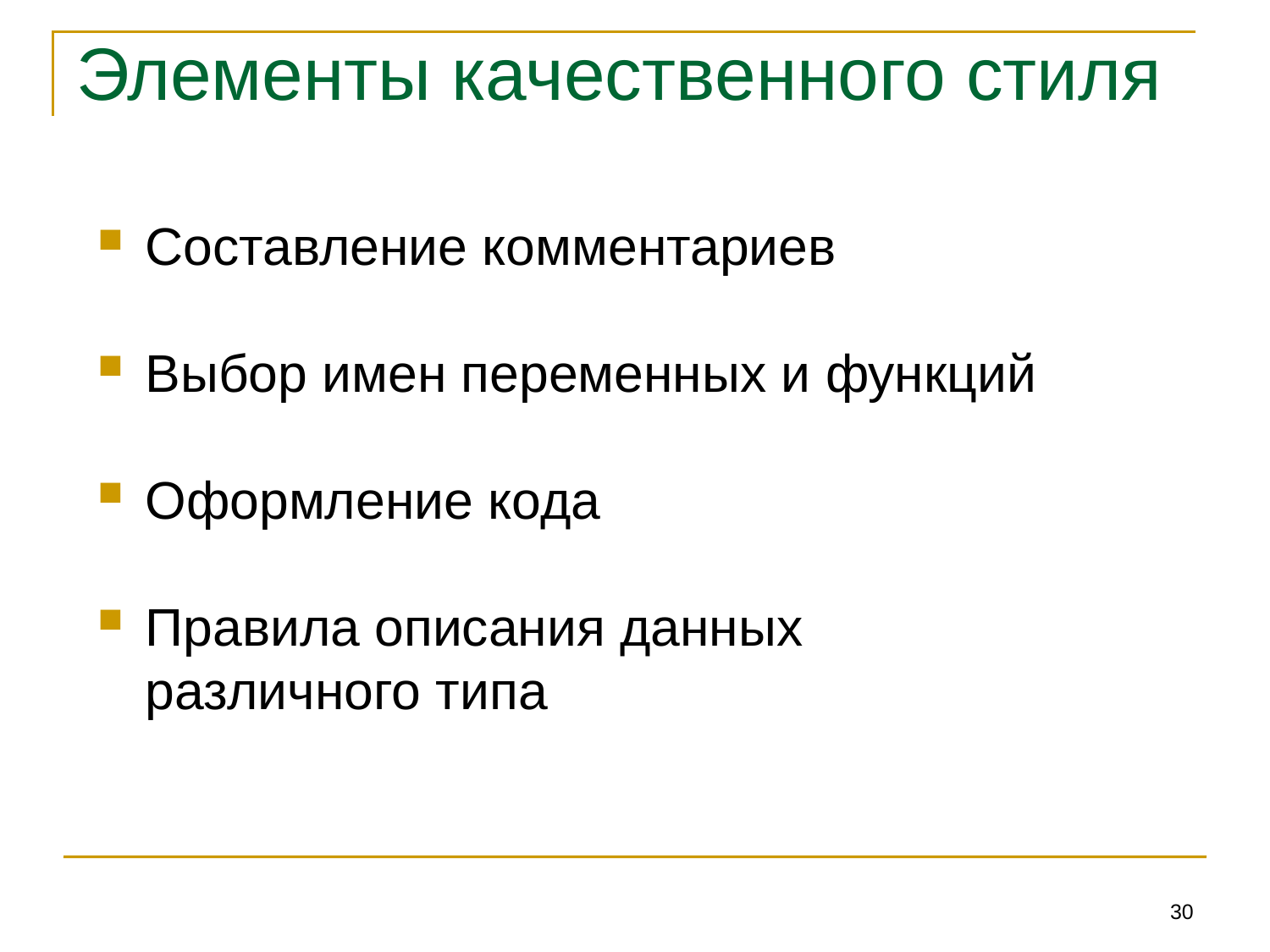

# Элементы качественного стиля
Составление комментариев

Выбор имен переменных и функций

Оформление кода

Правила описания данных различного типа

30